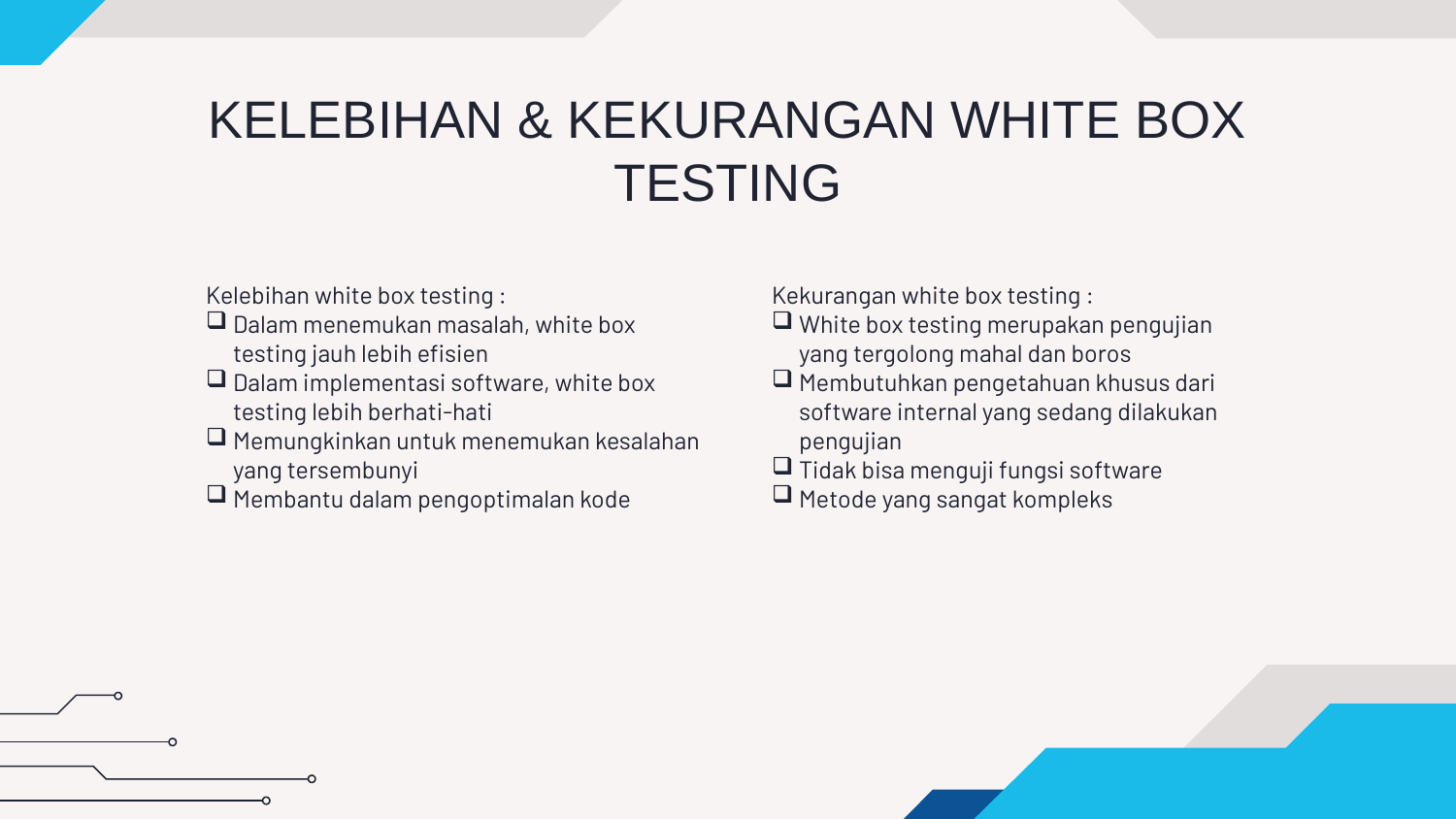

# KELEBIHAN & KEKURANGAN WHITE BOX TESTING
Kelebihan white box testing :
Dalam menemukan masalah, white box testing jauh lebih efisien
Dalam implementasi software, white box testing lebih berhati-hati
Memungkinkan untuk menemukan kesalahan yang tersembunyi
Membantu dalam pengoptimalan kode
Kekurangan white box testing :
White box testing merupakan pengujian yang tergolong mahal dan boros
Membutuhkan pengetahuan khusus dari software internal yang sedang dilakukan pengujian
Tidak bisa menguji fungsi software
Metode yang sangat kompleks